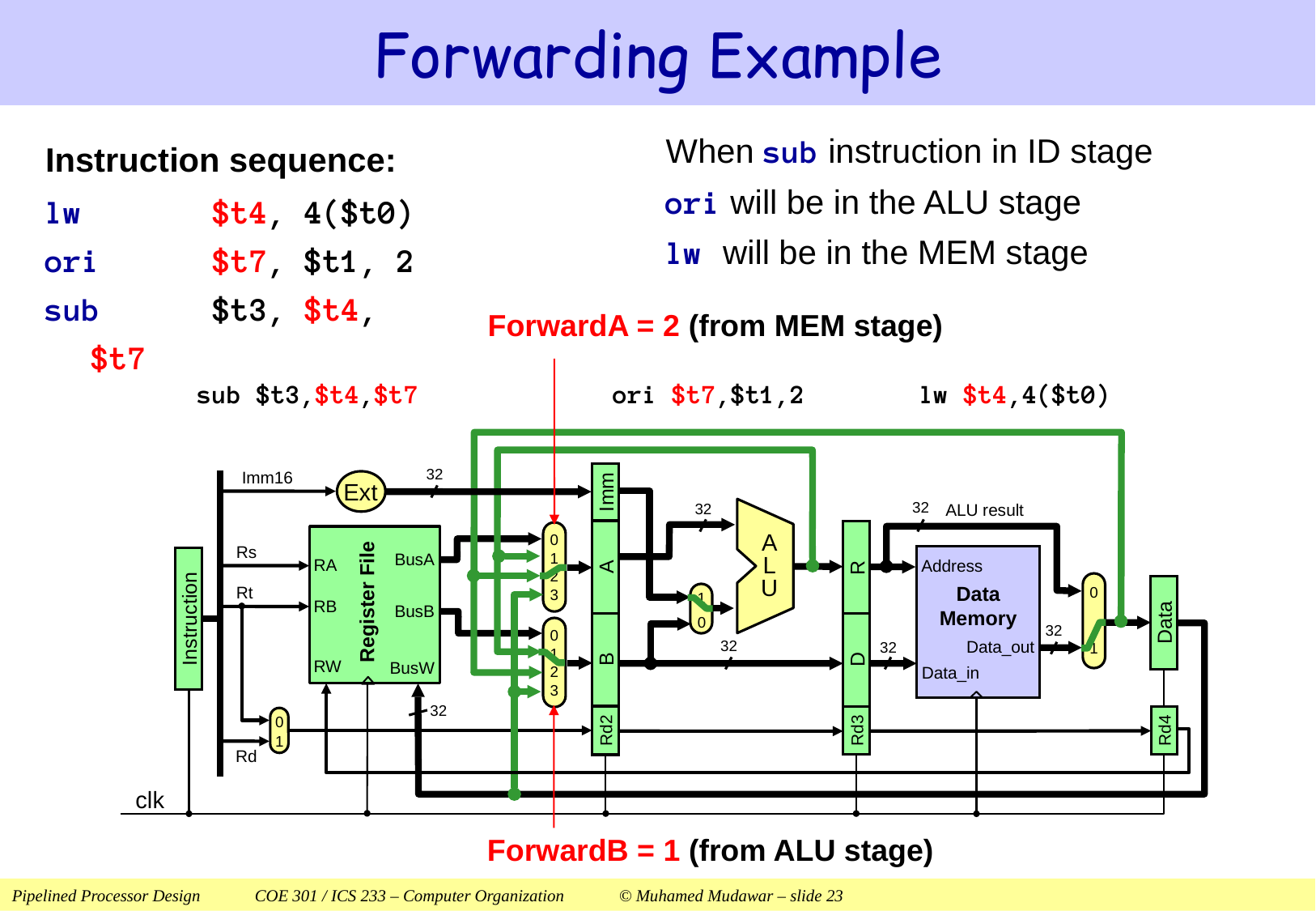

# Forwarding Example
When sub instruction in ID stage
ori will be in the ALU stage
lw will be in the MEM stage
Instruction sequence:
lw		$t4, 4($t0)
ori	$t7, $t1, 2
sub	$t3, $t4, $t7
ForwardA = 2 (from MEM stage)

sub $t3,$t4,$t7
ori $t7,$t1,2
lw $t4,4($t0)

 32

Imm
Imm16

Ext

 32

 32

ALU result
A
L
U

A
R

0
1
2
3

0
1
2
3

BusA
RA
Register File
RB
BusB
RW
BusW

Rs

Data
Memory
 Address
Data_out
Data_in

Instruction

Data
0

1
Rt

1

0

B
D
 32

 32

 32

ForwardB = 1 (from ALU stage)

 32

Rd2
Rd3
Rd4
0

1

Rd
clk